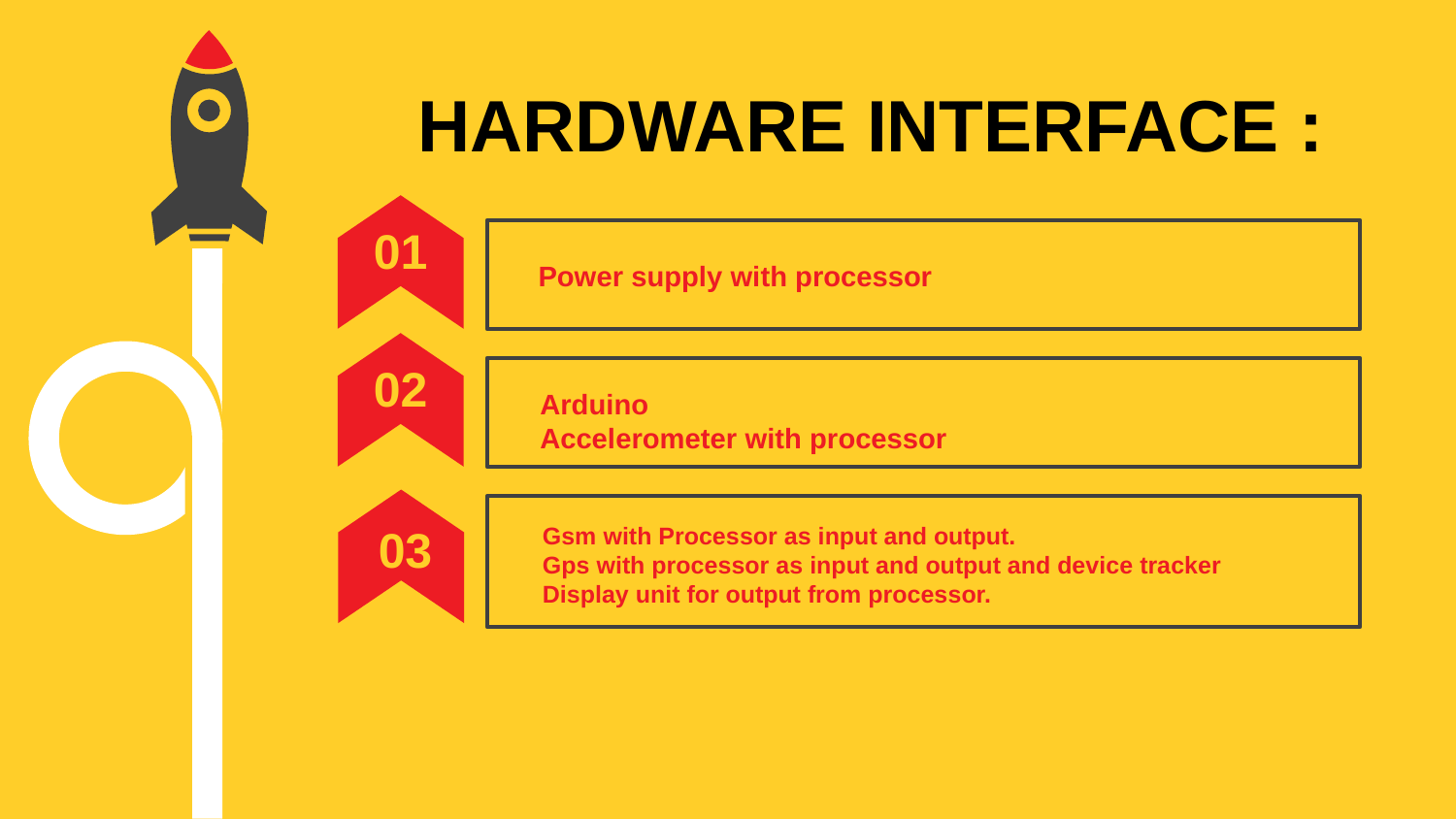

HARDWARE INTERFACE :

01

Power supply with processor

02

Arduino
Accelerometer with processor

Gsm with Processor as input and output.
Gps with processor as input and output and device tracker
Display unit for output from processor.

03